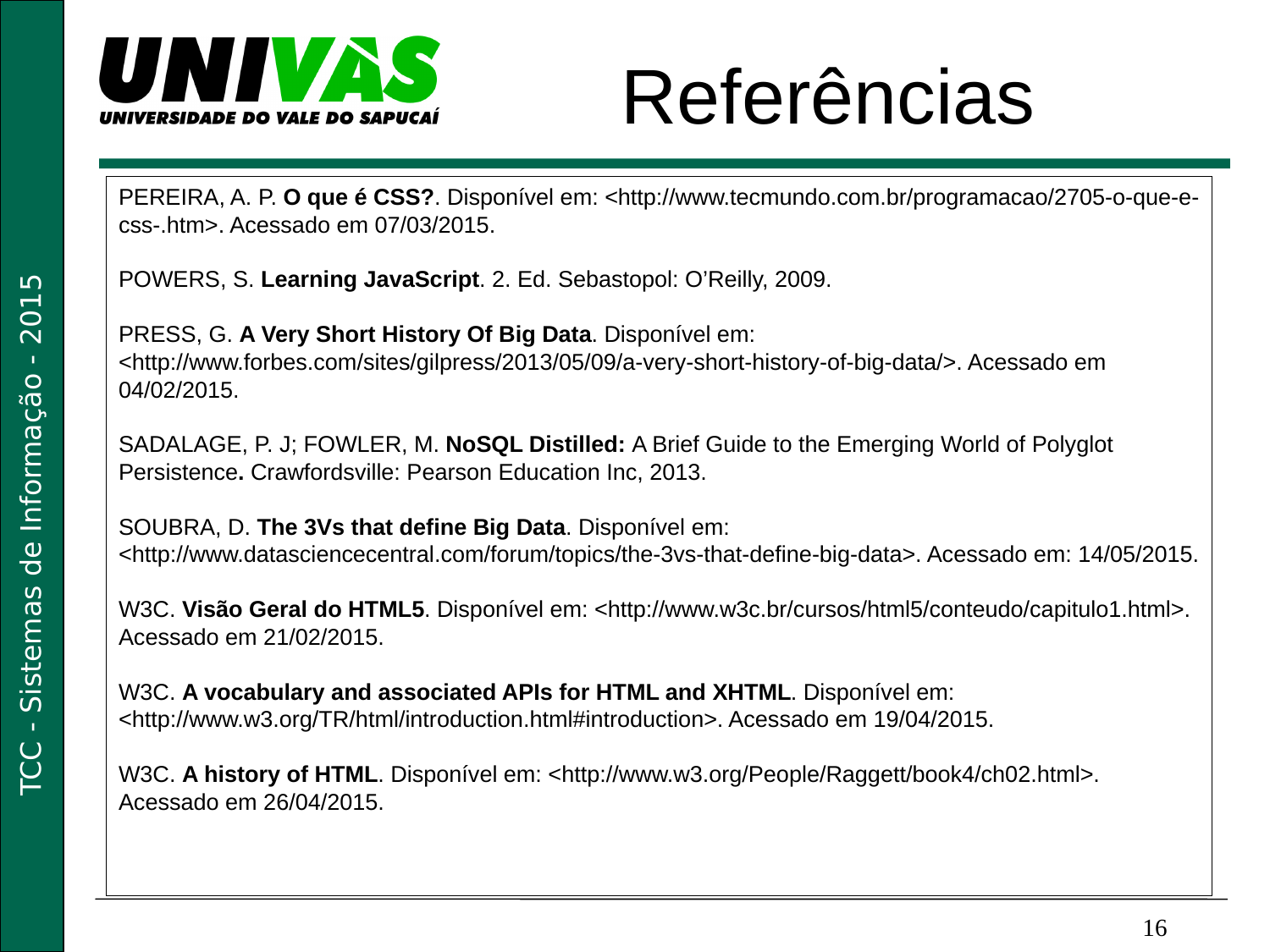

Referências

PEREIRA, A. P. O que é CSS?. Disponível em: <http://www.tecmundo.com.br/programacao/2705-o-que-e-css-.htm>. Acessado em 07/03/2015.

POWERS, S. Learning JavaScript. 2. Ed. Sebastopol: O’Reilly, 2009.

PRESS, G. A Very Short History Of Big Data. Disponível em: <http://www.forbes.com/sites/gilpress/2013/05/09/a-very-short-history-of-big-data/>. Acessado em 04/02/2015.

SADALAGE, P. J; FOWLER, M. NoSQL Distilled: A Brief Guide to the Emerging World of Polyglot Persistence. Crawfordsville: Pearson Education Inc, 2013.

SOUBRA, D. The 3Vs that define Big Data. Disponível em: <http://www.datasciencecentral.com/forum/topics/the-3vs-that-define-big-data>. Acessado em: 14/05/2015.

W3C. Visão Geral do HTML5. Disponível em: <http://www.w3c.br/cursos/html5/conteudo/capitulo1.html>. Acessado em 21/02/2015.

W3C. A vocabulary and associated APIs for HTML and XHTML. Disponível em: <http://www.w3.org/TR/html/introduction.html#introduction>. Acessado em 19/04/2015.

W3C. A history of HTML. Disponível em: <http://www.w3.org/People/Raggett/book4/ch02.html>. Acessado em 26/04/2015.
16